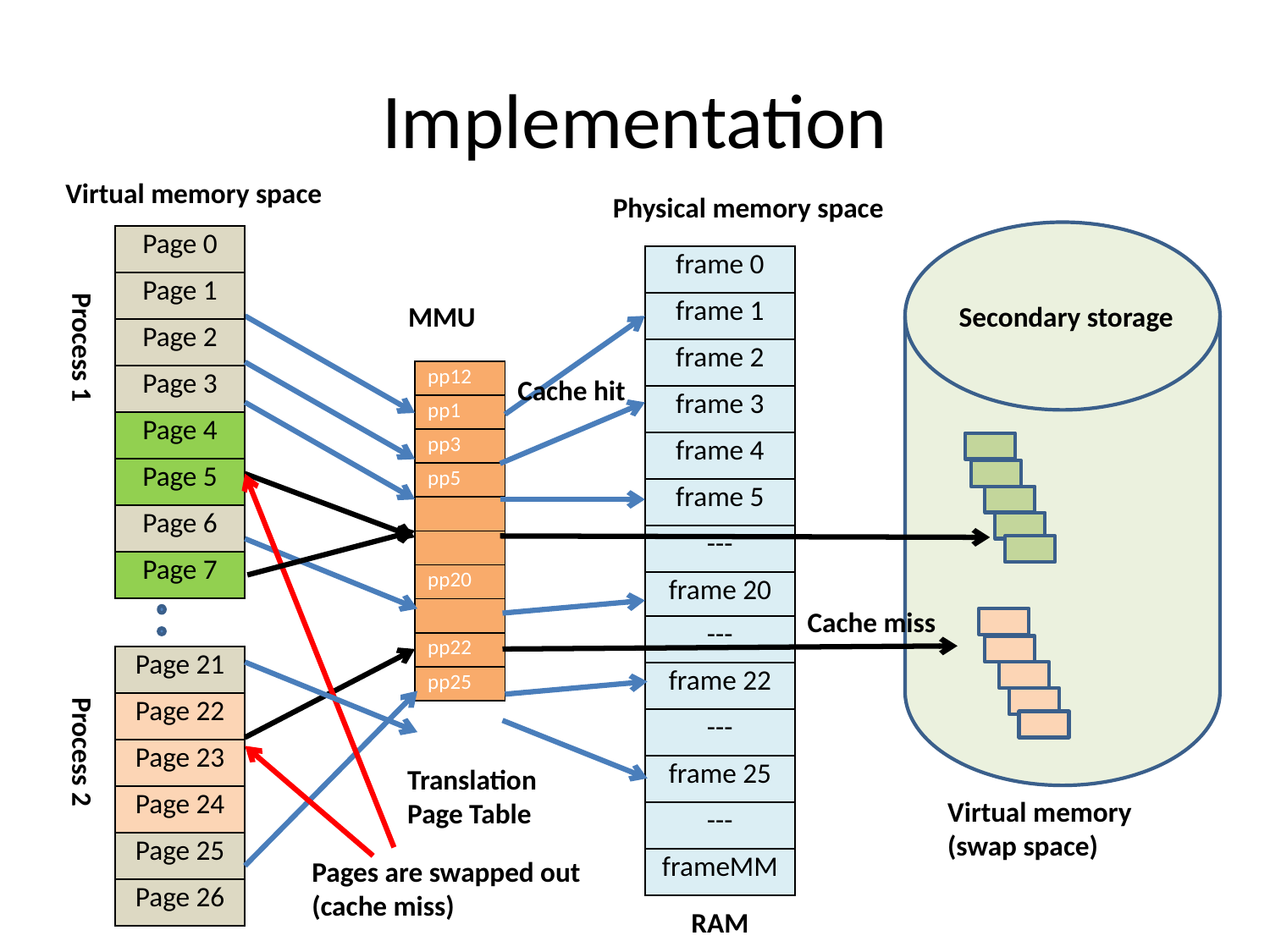

# Implementation
Virtual memory space
Physical memory space

| Page 0 |
| --- |
| Page 1 |
| Page 2 |
| Page 3 |
| Page 4 |
| Page 5 |
| Page 6 |
| Page 7 |
| frame 0 |
| --- |
| frame 1 |
| frame 2 |
| frame 3 |
| frame 4 |
| frame 5 |
| --- |
| frame 20 |
Process 1
MMU
Secondary storage
| pp12 |
| --- |
| pp1 |
| pp3 |
| pp5 |
|  |
|  |
| pp20 |
|  |
| pp22 |
| pp25 |
Cache hit

Cache miss

| --- |
| --- |
| frame 22 |
| --- |
| frame 25 |
| --- |
| frameMM |

| Page 21 |
| --- |
| Page 22 |
| Page 23 |
| Page 24 |
| Page 25 |
| Page 26 |

Process 2

Translation Page Table
Virtual memory (swap space)
Pages are swapped out (cache miss)
RAM